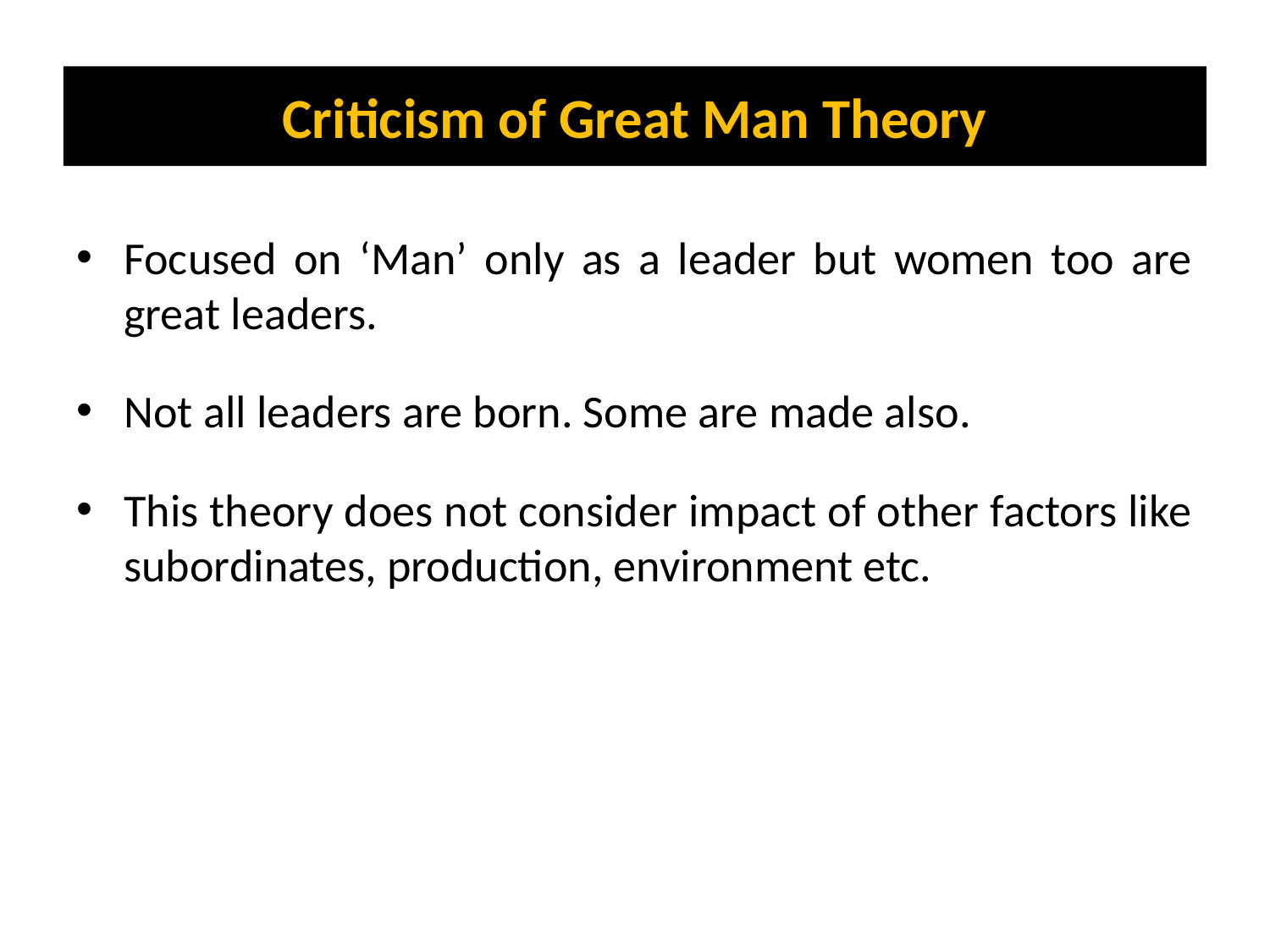

Criticism of Great Man Theory
Focused on ‘Man’ only as a leader but women too are great leaders.

Not all leaders are born. Some are made also.

This theory does not consider impact of other factors like subordinates, production, environment etc.